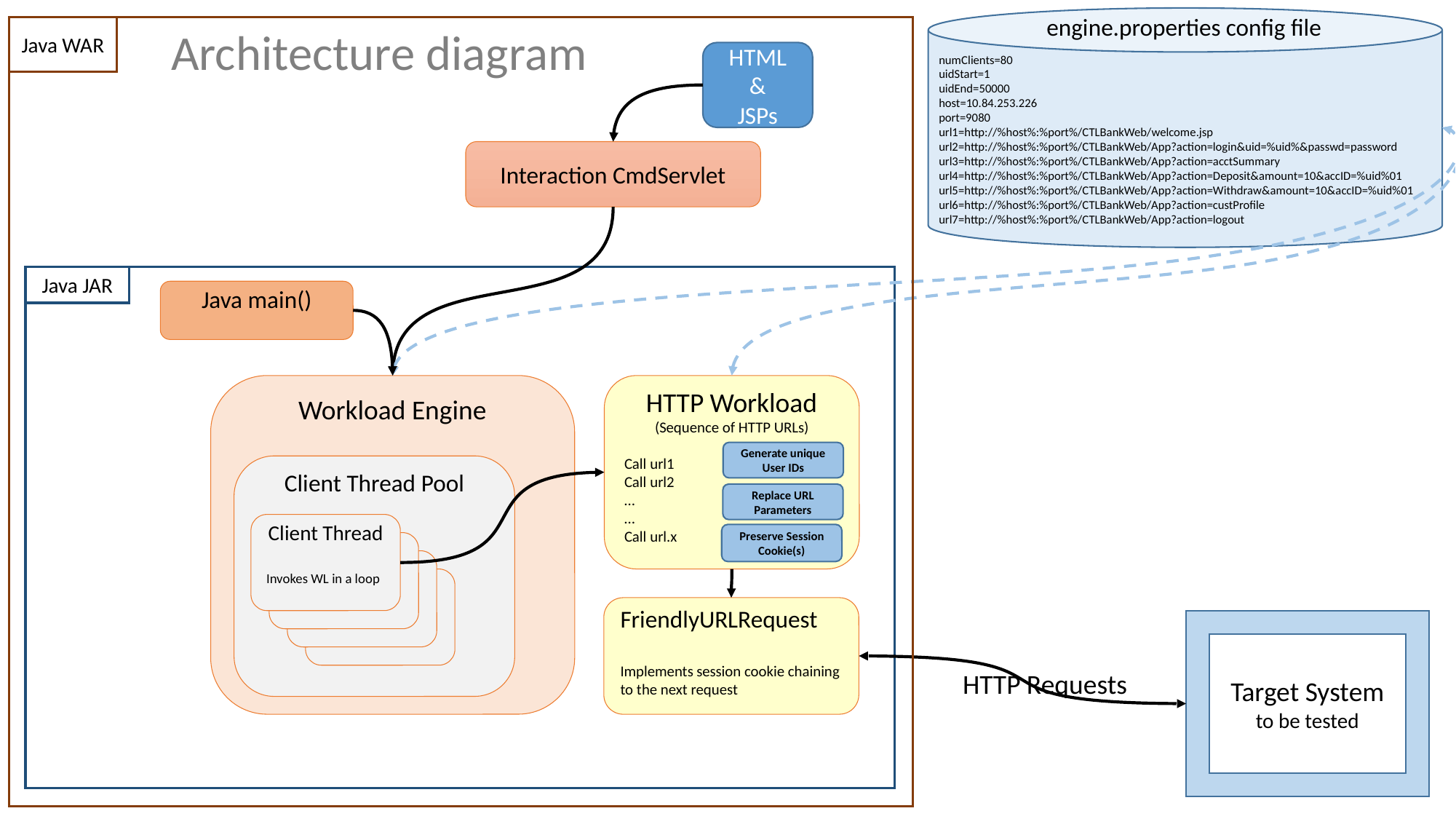

engine.properties config file
# Architecture diagram
numClients=80
uidStart=1
uidEnd=50000
host=10.84.253.226
port=9080
url1=http://%host%:%port%/CTLBankWeb/welcome.jsp
url2=http://%host%:%port%/CTLBankWeb/App?action=login&uid=%uid%&passwd=password
url3=http://%host%:%port%/CTLBankWeb/App?action=acctSummary
url4=http://%host%:%port%/CTLBankWeb/App?action=Deposit&amount=10&accID=%uid%01
url5=http://%host%:%port%/CTLBankWeb/App?action=Withdraw&amount=10&accID=%uid%01
url6=http://%host%:%port%/CTLBankWeb/App?action=custProfile
url7=http://%host%:%port%/CTLBankWeb/App?action=logout
Java WAR

HTML
&
JSPs
Interaction CmdServlet
Java JAR

Java main()
Workload Engine
HTTP Workload
(Sequence of HTTP URLs)

Call url1
Call url2
…
…
Call url.x
Generate unique User IDs
Client Thread Pool
Replace URL Parameters
Client Thread

Invokes WL in a loop
Preserve Session Cookie(s)
Client Thread
Client Thread
Client Thread
FriendlyURLRequest

Implements session cookie chaining to the next request
Target System
to be tested
HTTP Requests